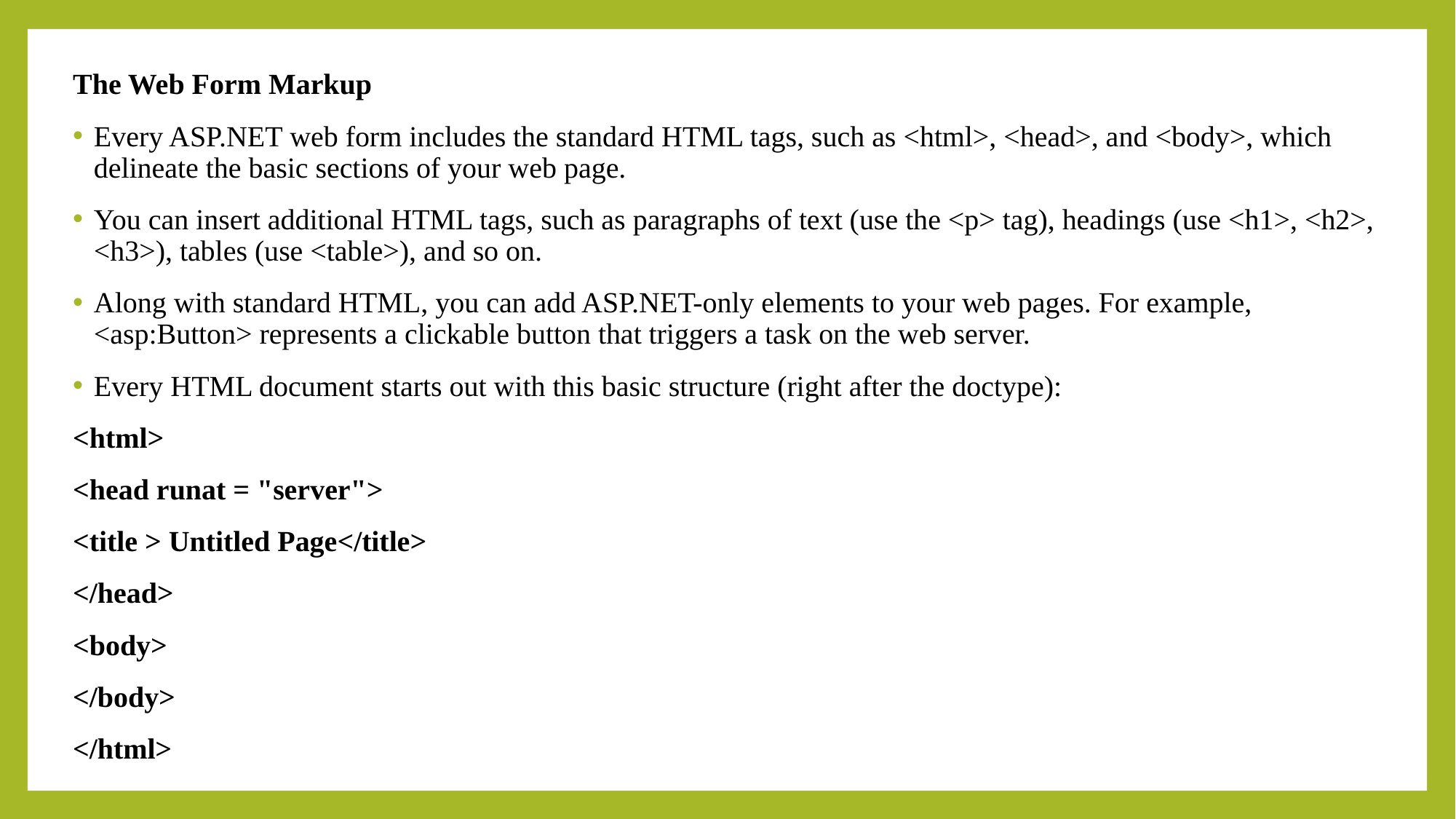

The Web Form Markup
Every ASP.NET web form includes the standard HTML tags, such as <html>, <head>, and <body>, which delineate the basic sections of your web page.
You can insert additional HTML tags, such as paragraphs of text (use the <p> tag), headings (use <h1>, <h2>, <h3>), tables (use <table>), and so on.
Along with standard HTML, you can add ASP.NET-only elements to your web pages. For example, <asp:Button> represents a clickable button that triggers a task on the web server.
Every HTML document starts out with this basic structure (right after the doctype):
	<html>
	<head runat = "server">
	<title > Untitled Page</title>
	</head>
	<body>
	</body>
	</html>